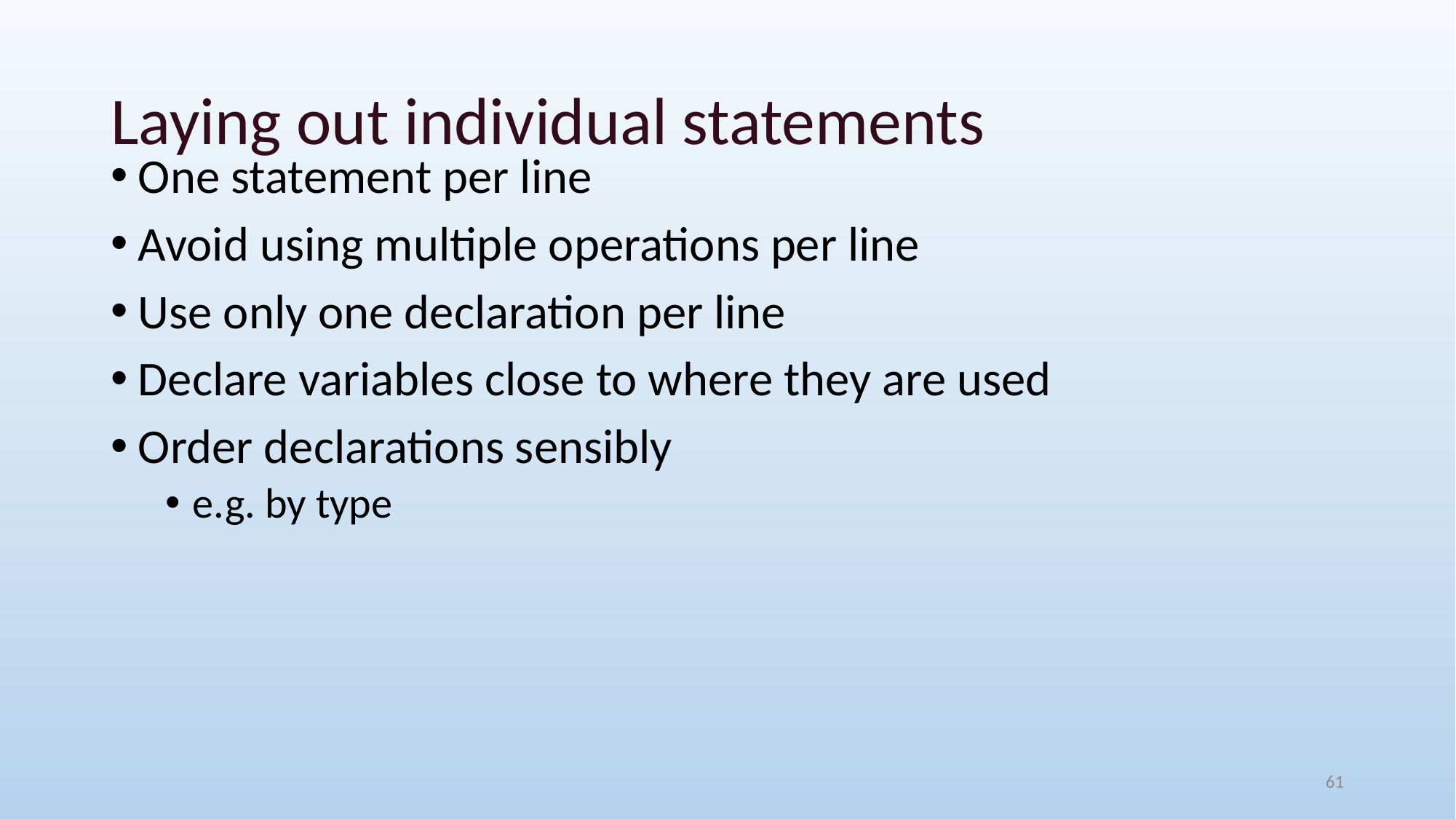

# Laying out individual statements
One statement per line
Avoid using multiple operations per line
Use only one declaration per line
Declare variables close to where they are used
Order declarations sensibly
e.g. by type
61